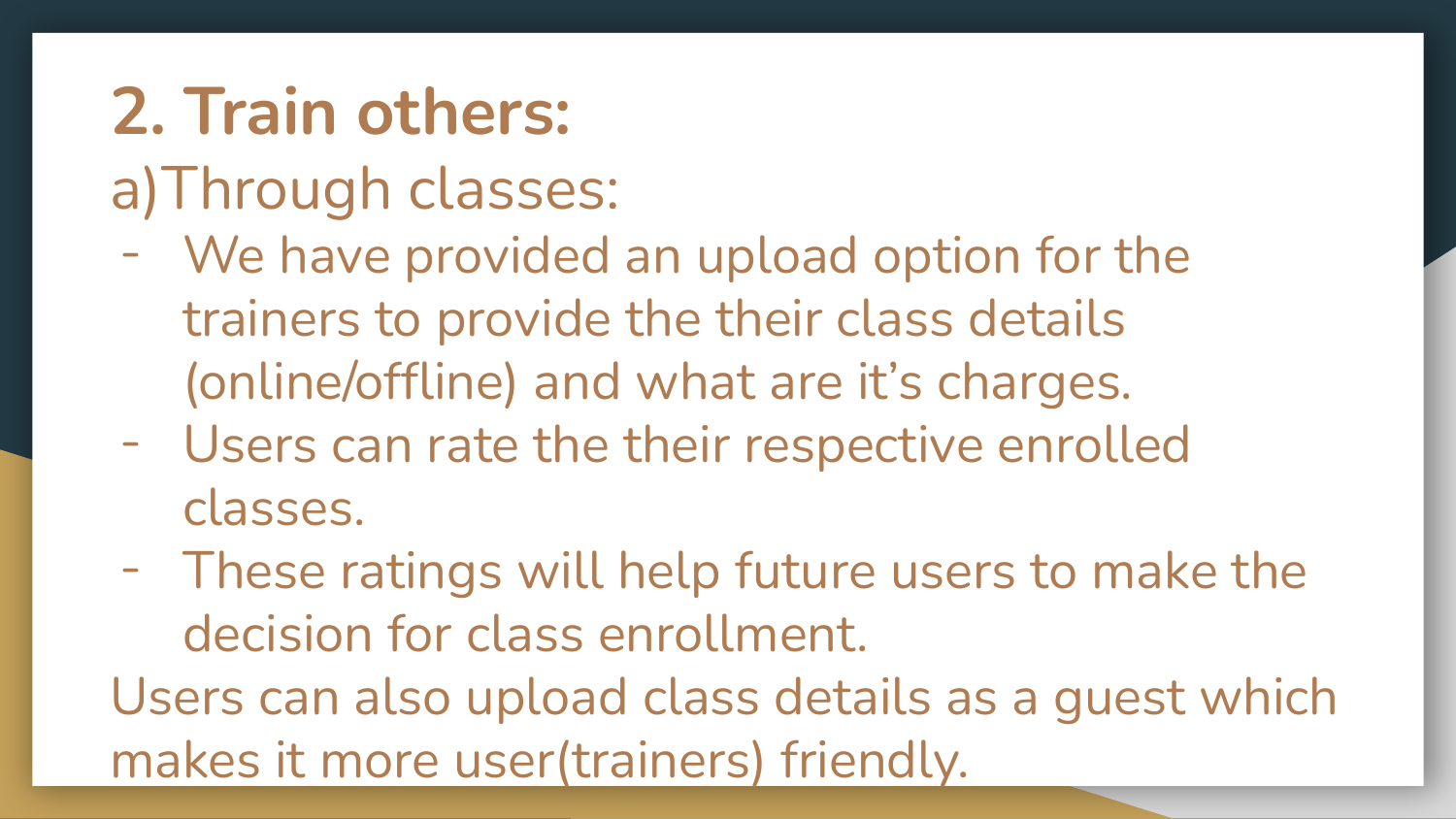

# 2. Train others:
a)Through classes:
We have provided an upload option for the trainers to provide the their class details (online/offline) and what are it’s charges.
Users can rate the their respective enrolled classes.
These ratings will help future users to make the decision for class enrollment.
Users can also upload class details as a guest which makes it more user(trainers) friendly.